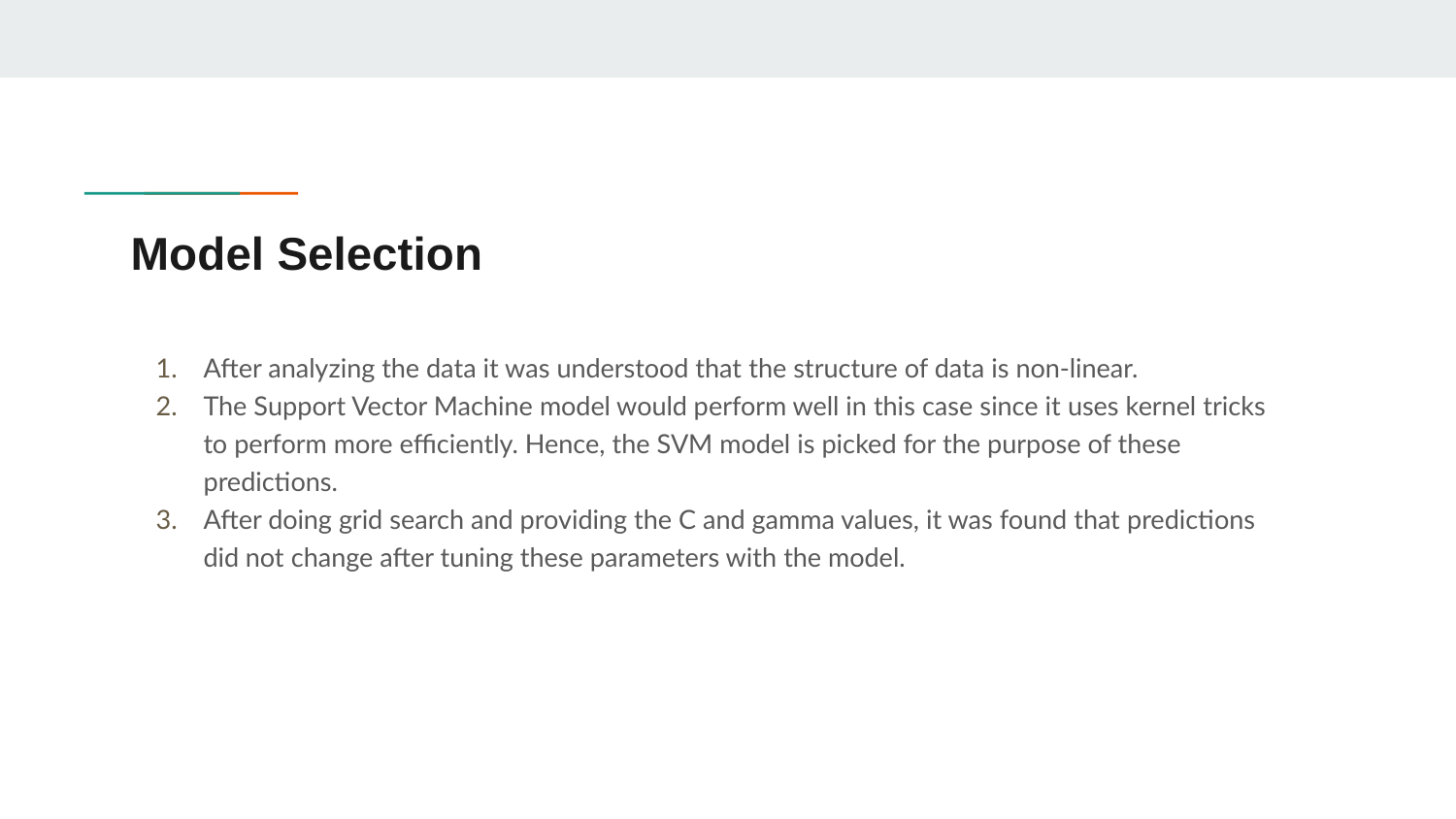

# Model Selection
After analyzing the data it was understood that the structure of data is non-linear.
The Support Vector Machine model would perform well in this case since it uses kernel tricks to perform more efficiently. Hence, the SVM model is picked for the purpose of these predictions.
After doing grid search and providing the C and gamma values, it was found that predictions did not change after tuning these parameters with the model.